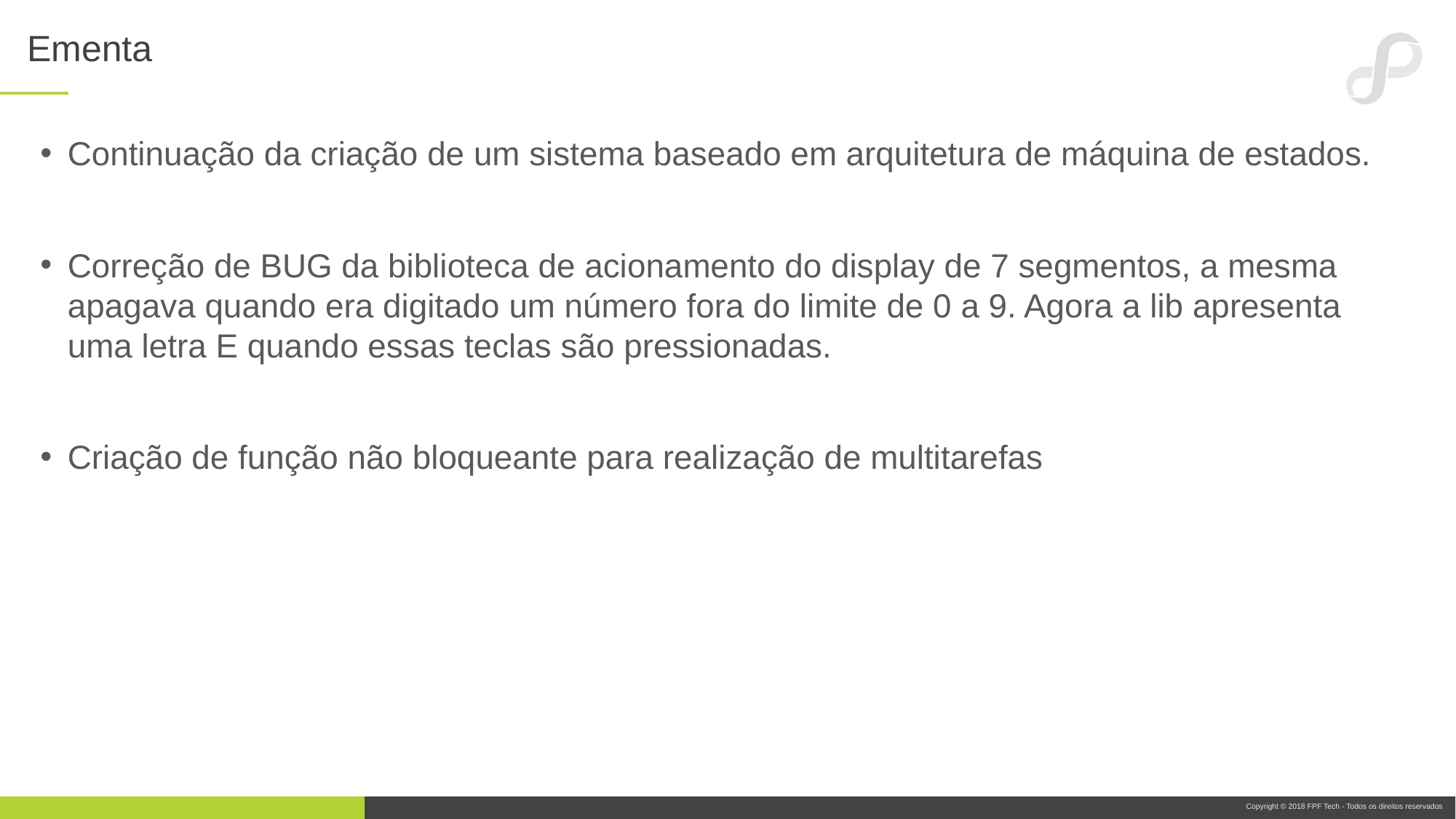

# Ementa
Continuação da criação de um sistema baseado em arquitetura de máquina de estados.

Correção de BUG da biblioteca de acionamento do display de 7 segmentos, a mesma apagava quando era digitado um número fora do limite de 0 a 9. Agora a lib apresenta uma letra E quando essas teclas são pressionadas.

Criação de função não bloqueante para realização de multitarefas